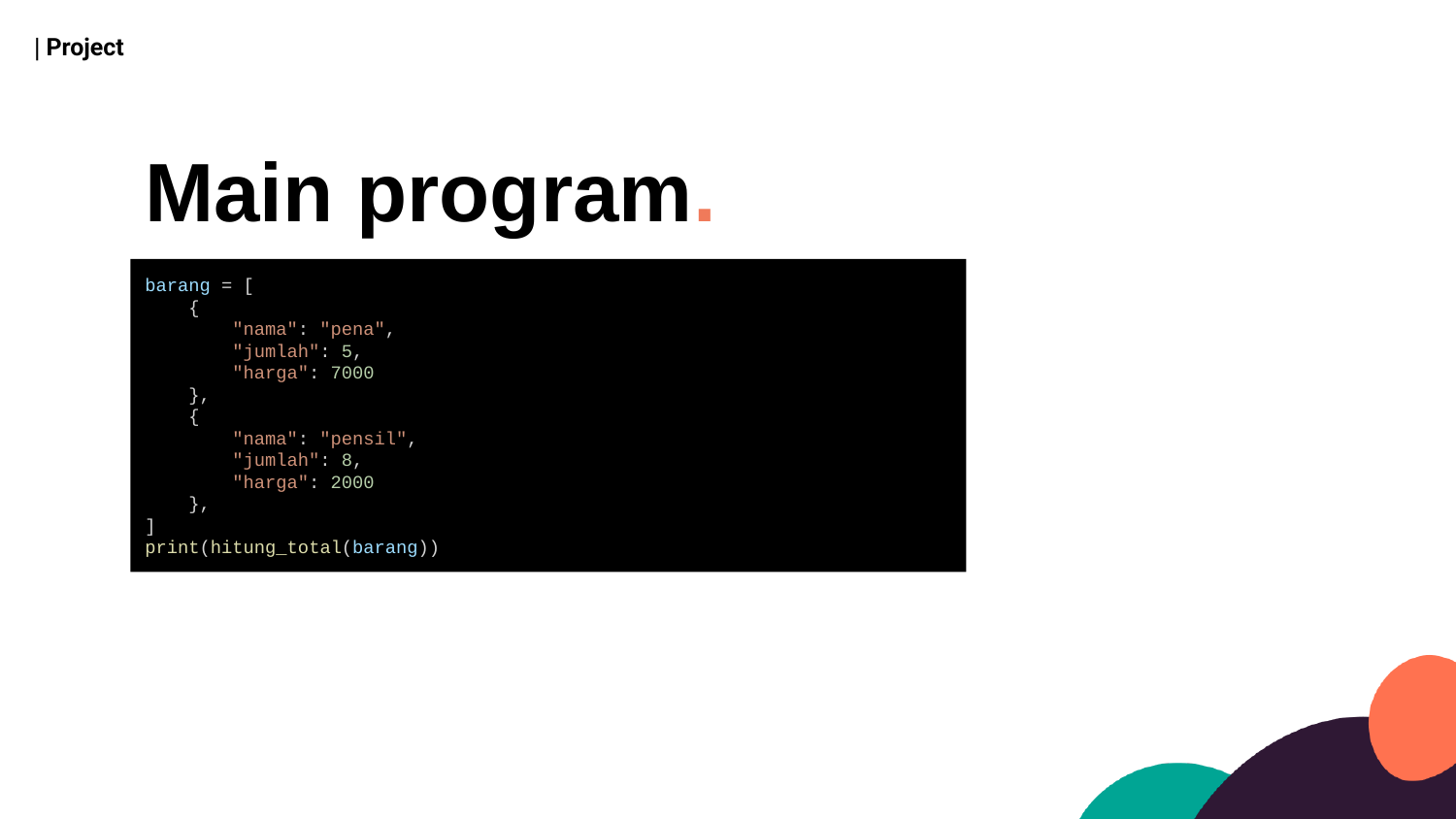

| Project
Main program.
barang = [
    {
        "nama": "pena",
        "jumlah": 5,
        "harga": 7000
    },
    {
        "nama": "pensil",
        "jumlah": 8,
        "harga": 2000
    },
]
print(hitung_total(barang))